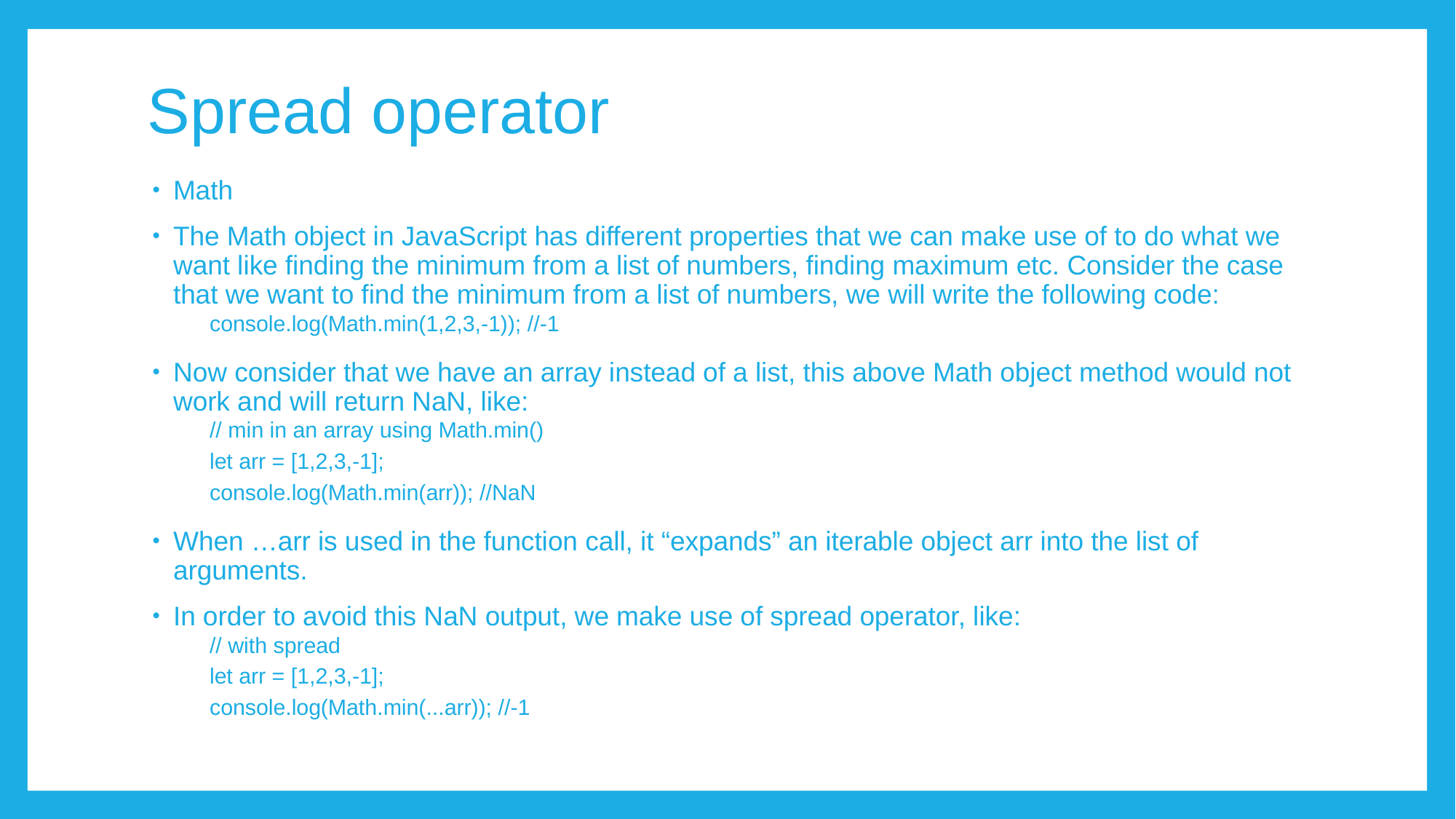

# Spread operator
Math
The Math object in JavaScript has different properties that we can make use of to do what we want like finding the minimum from a list of numbers, finding maximum etc. Consider the case that we want to find the minimum from a list of numbers, we will write the following code:
console.log(Math.min(1,2,3,-1)); //-1
Now consider that we have an array instead of a list, this above Math object method would not work and will return NaN, like:
// min in an array using Math.min()
let arr = [1,2,3,-1];
console.log(Math.min(arr)); //NaN
When …arr is used in the function call, it “expands” an iterable object arr into the list of arguments.
In order to avoid this NaN output, we make use of spread operator, like:
// with spread
let arr = [1,2,3,-1];
console.log(Math.min(...arr)); //-1